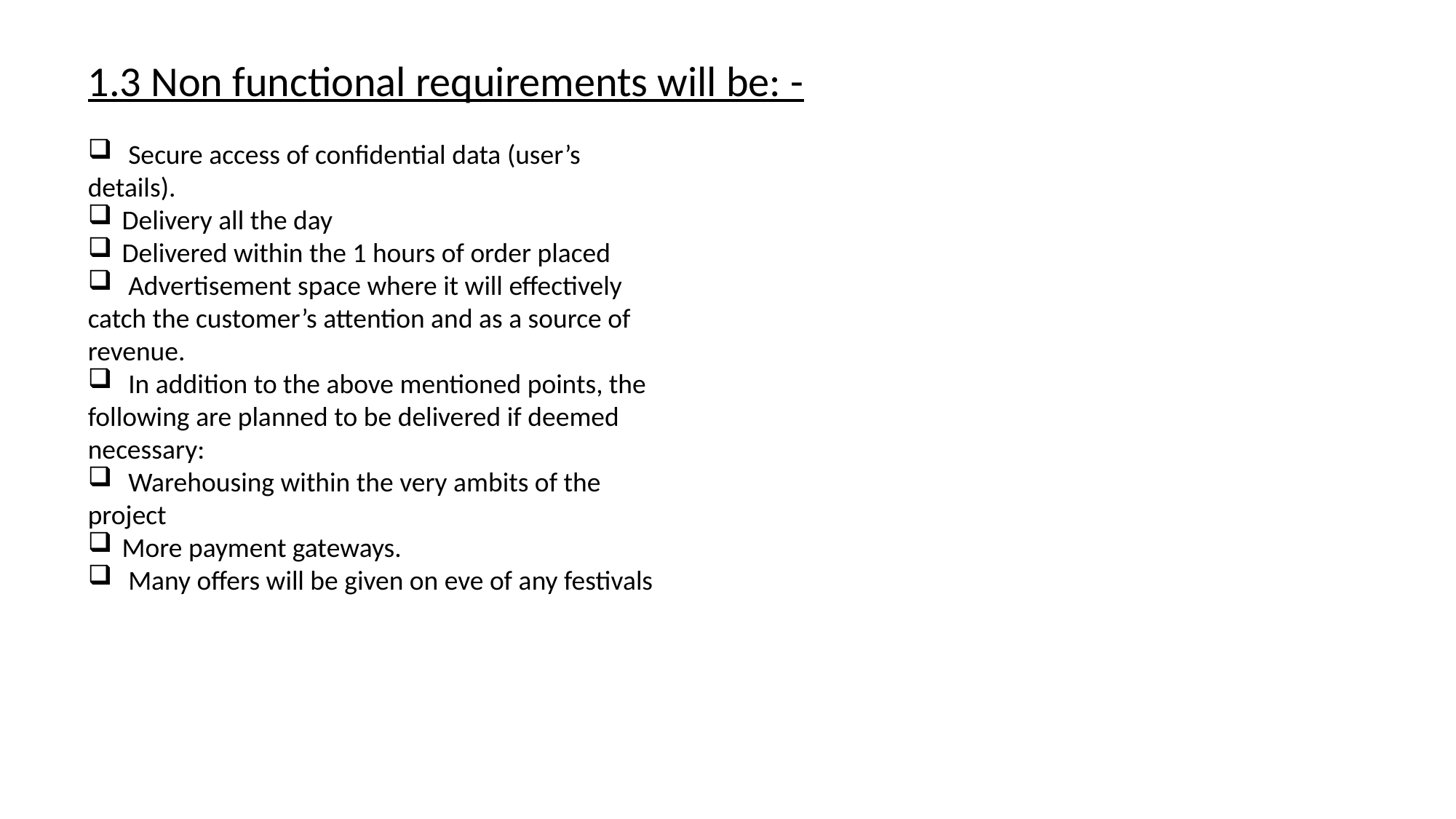

1.3 Non functional requirements will be: -

 Secure access of confidential data (user’s
details).
Delivery all the day
Delivered within the 1 hours of order placed
 Advertisement space where it will effectively
catch the customer’s attention and as a source of
revenue.
 In addition to the above mentioned points, the
following are planned to be delivered if deemed
necessary:
 Warehousing within the very ambits of the
project
More payment gateways.
 Many offers will be given on eve of any festivals